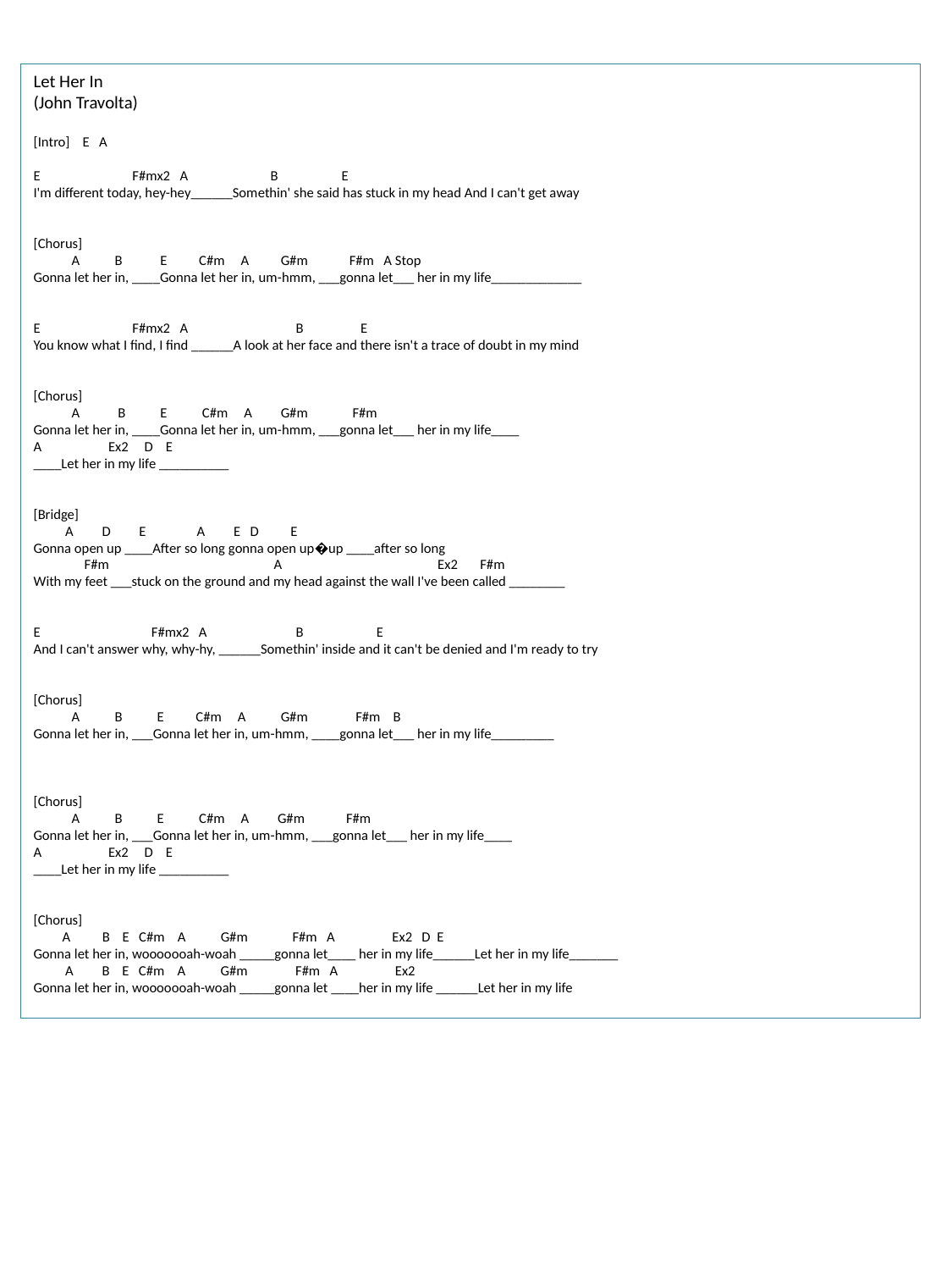

Let Her In
(John Travolta)

[Intro]    E   A

E                             F#mx2   A                          B                    E
I'm different today, hey-hey______Somethin' she said has stuck in my head And I can't get away

[Chorus]
            A           B            E          C#m     A          G#m             F#m   A Stop
Gonna let her in, ____Gonna let her in, um-hmm, ___gonna let___ her in my life_____________

E                             F#mx2   A                                  B                  E
You know what I find, I find ______A look at her face and there isn't a trace of doubt in my mind

[Chorus]
            A            B           E           C#m     A         G#m              F#m
Gonna let her in, ____Gonna let her in, um-hmm, ___gonna let___ her in my life____
A                     Ex2     D    E
____Let her in my life __________

[Bridge]
          A         D         E                A         E   D          E
Gonna open up ____After so long gonna open up�up ____after so long
                F#m                                                    A                                                 Ex2       F#m
With my feet ___stuck on the ground and my head against the wall I've been called ________

E                                   F#mx2   A                            B                       E
And I can't answer why, why-hy, ______Somethin' inside and it can't be denied and I'm ready to try

[Chorus]
            A           B           E          C#m     A           G#m               F#m    B
Gonna let her in, ___Gonna let her in, um-hmm, ____gonna let___ her in my life_________

[Chorus]
            A           B           E           C#m     A         G#m             F#m
Gonna let her in, ___Gonna let her in, um-hmm, ___gonna let___ her in my life____
A                     Ex2     D    E
____Let her in my life __________

[Chorus]
         A          B    E   C#m    A           G#m              F#m   A                  Ex2   D  E
Gonna let her in, wooooooah-woah _____gonna let____ her in my life______Let her in my life_______
          A         B    E   C#m    A           G#m               F#m   A                  Ex2
Gonna let her in, wooooooah-woah _____gonna let ____her in my life ______Let her in my life